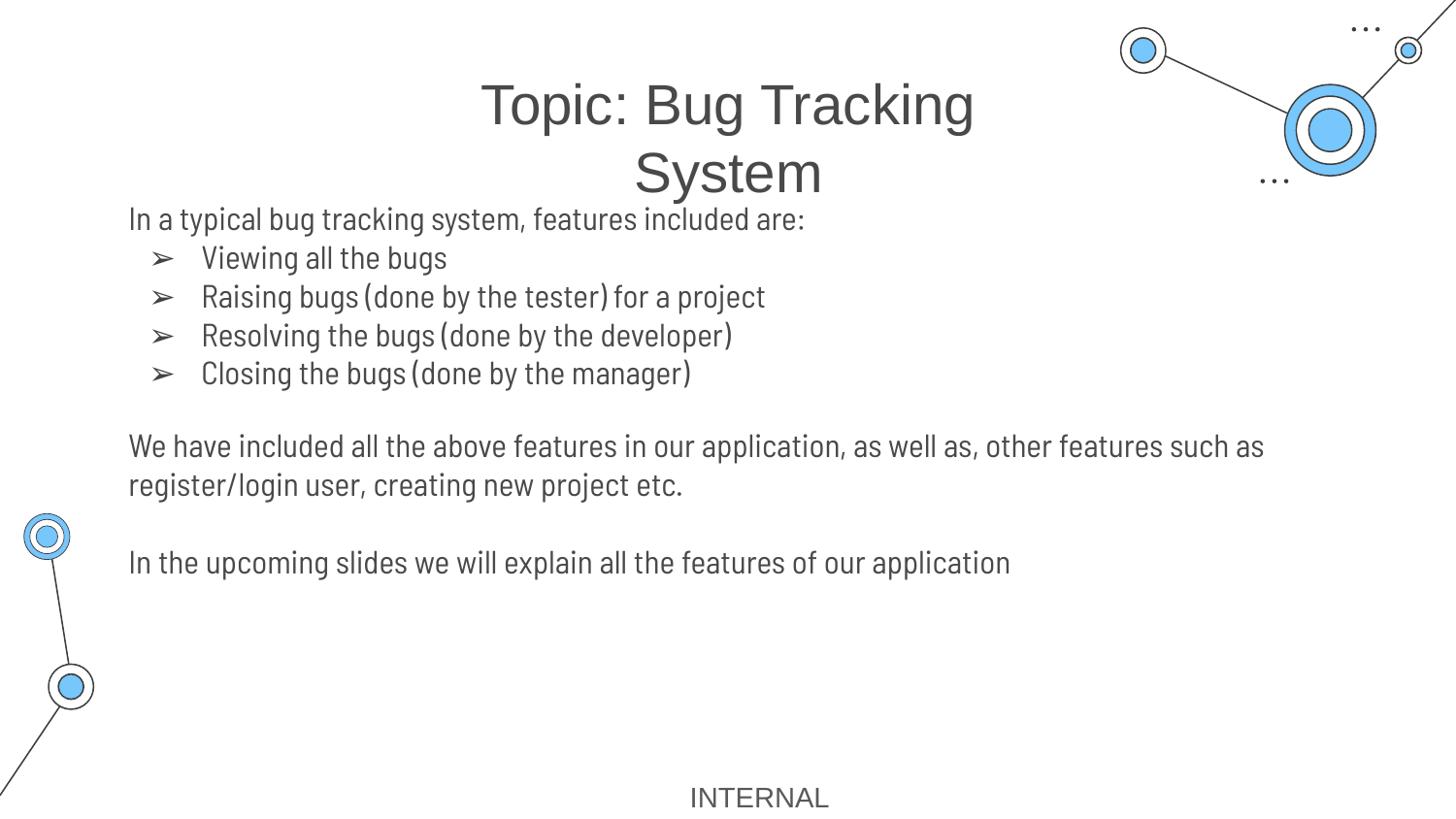

# Topic: Bug Tracking System
In a typical bug tracking system, features included are:
Viewing all the bugs
Raising bugs (done by the tester) for a project
Resolving the bugs (done by the developer)
Closing the bugs (done by the manager)

We have included all the above features in our application, as well as, other features such as register/login user, creating new project etc.

In the upcoming slides we will explain all the features of our application